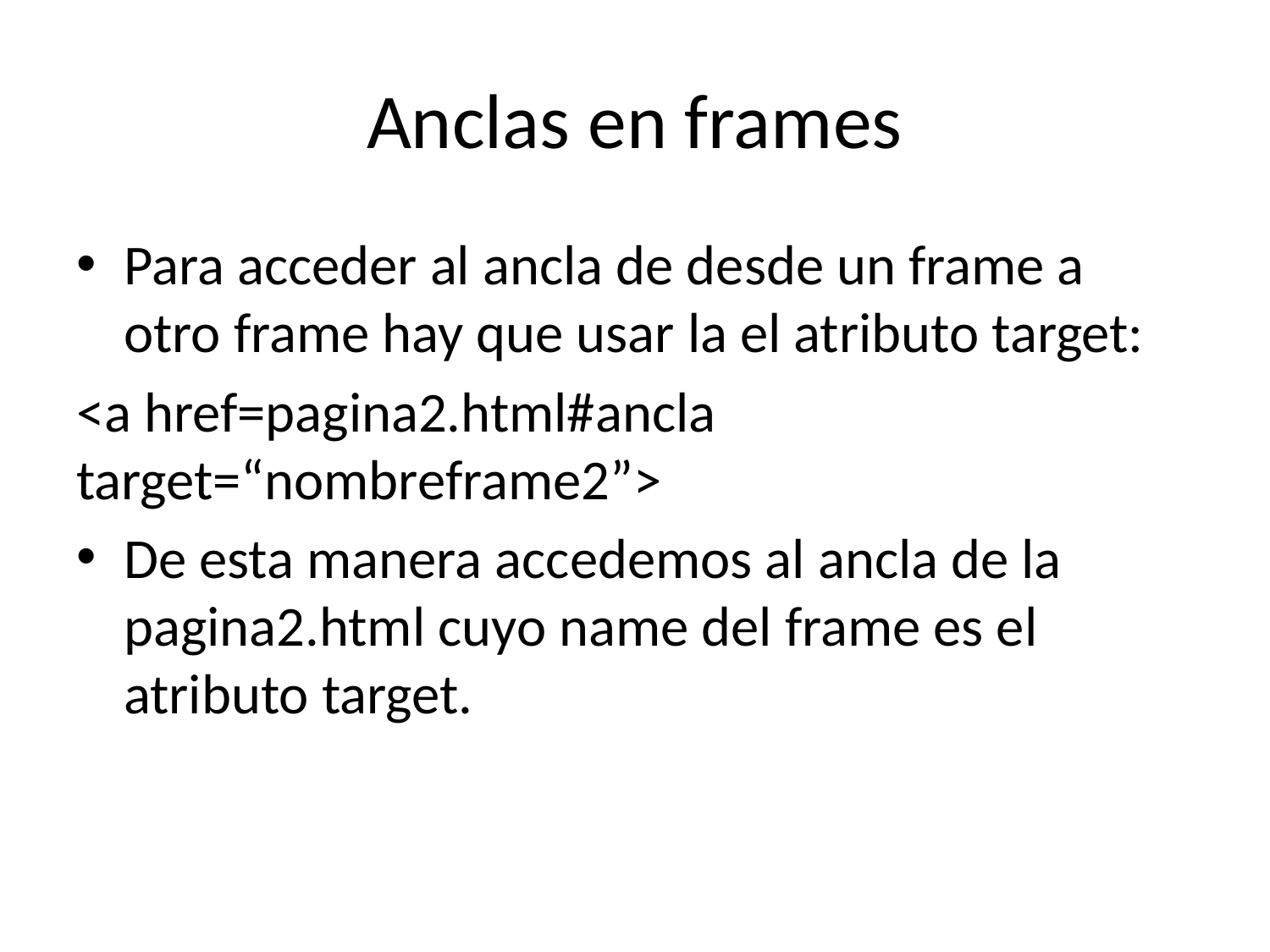

# Anclas en frames
Para acceder al ancla de desde un frame a otro frame hay que usar la el atributo target:
<a href=pagina2.html#ancla target=“nombreframe2”>
De esta manera accedemos al ancla de la pagina2.html cuyo name del frame es el atributo target.